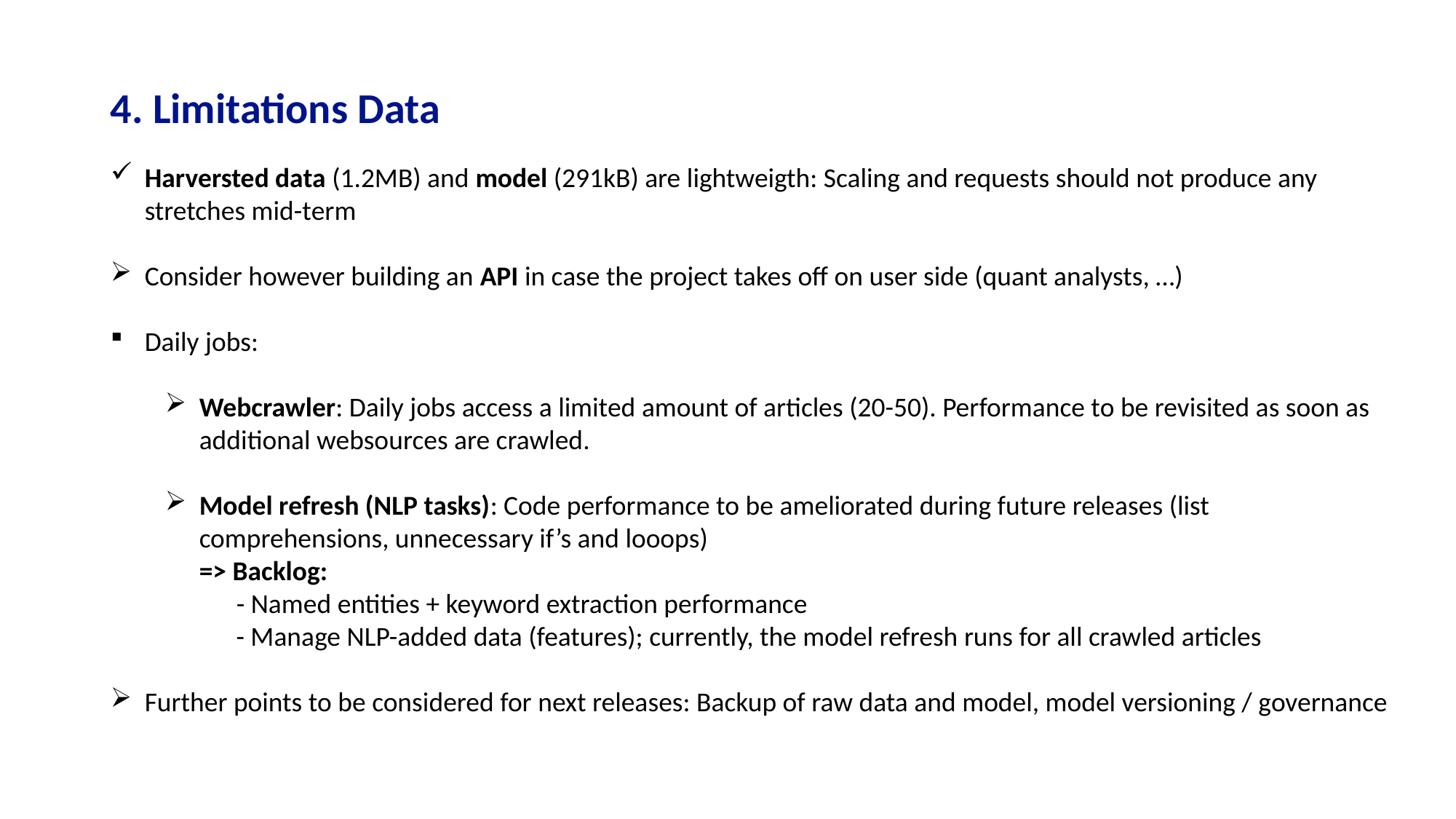

4. Limitations Data
Harversted data (1.2MB) and model (291kB) are lightweigth: Scaling and requests should not produce any stretches mid-term

Consider however building an API in case the project takes off on user side (quant analysts, …)

Daily jobs:

Webcrawler: Daily jobs access a limited amount of articles (20-50). Performance to be revisited as soon as additional websources are crawled.

Model refresh (NLP tasks): Code performance to be ameliorated during future releases (list comprehensions, unnecessary if’s and looops)
=> Backlog:
      - Named entities + keyword extraction performance
      - Manage NLP-added data (features); currently, the model refresh runs for all crawled articles

Further points to be considered for next releases: Backup of raw data and model, model versioning / governance